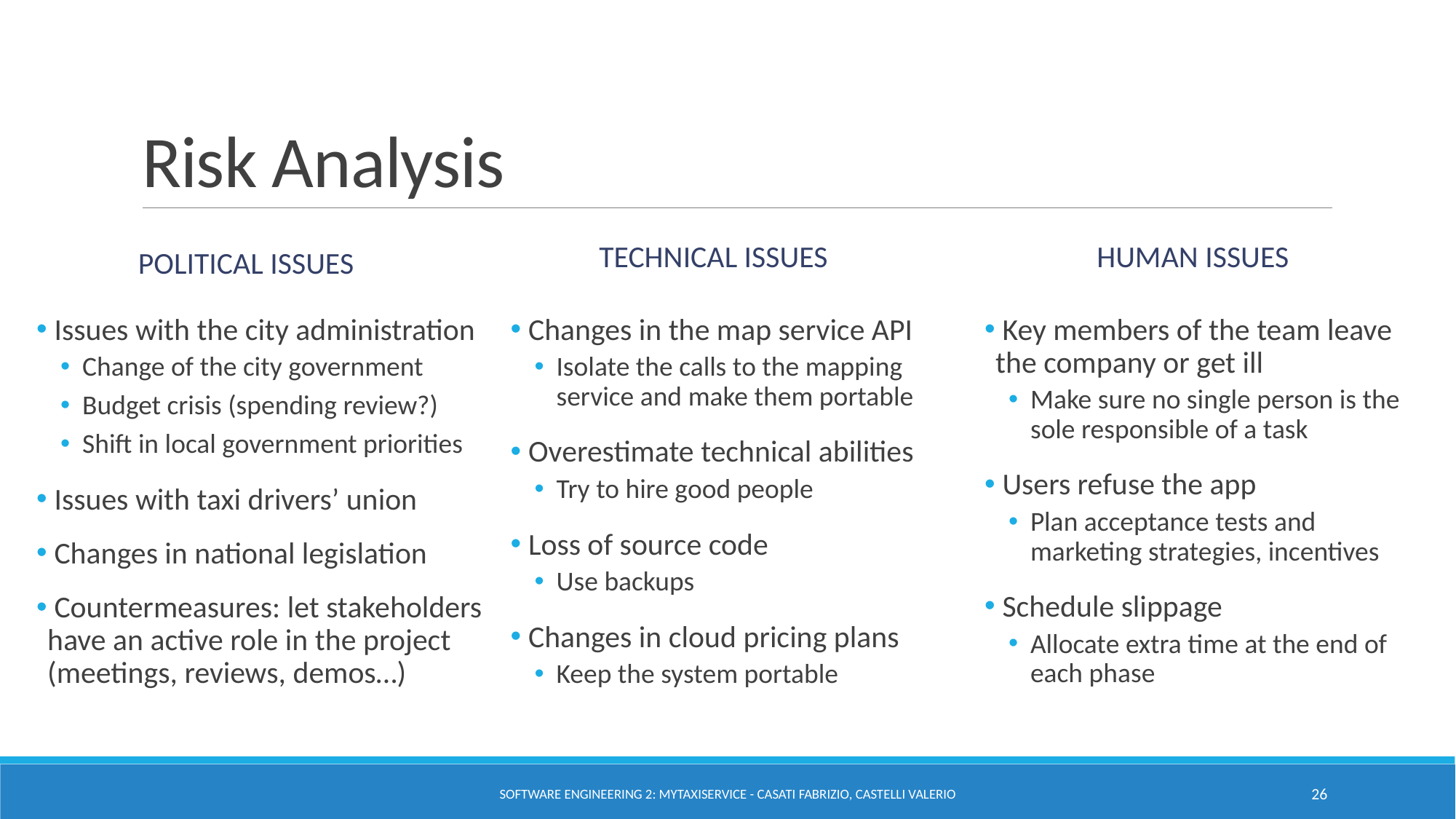

# Risk Analysis
TECHNICAL ISSUES
HUMAN ISSUES
POLITICAL ISSUES
 Issues with the city administration
Change of the city government
Budget crisis (spending review?)
Shift in local government priorities
 Issues with taxi drivers’ union
 Changes in national legislation
 Countermeasures: let stakeholders have an active role in the project (meetings, reviews, demos…)
 Changes in the map service API
Isolate the calls to the mapping service and make them portable
 Overestimate technical abilities
Try to hire good people
 Loss of source code
Use backups
 Changes in cloud pricing plans
Keep the system portable

 Key members of the team leave the company or get ill
Make sure no single person is the sole responsible of a task
 Users refuse the app
Plan acceptance tests and marketing strategies, incentives
 Schedule slippage
Allocate extra time at the end of each phase
Software Engineering 2: myTaxiService - Casati Fabrizio, Castelli Valerio
26